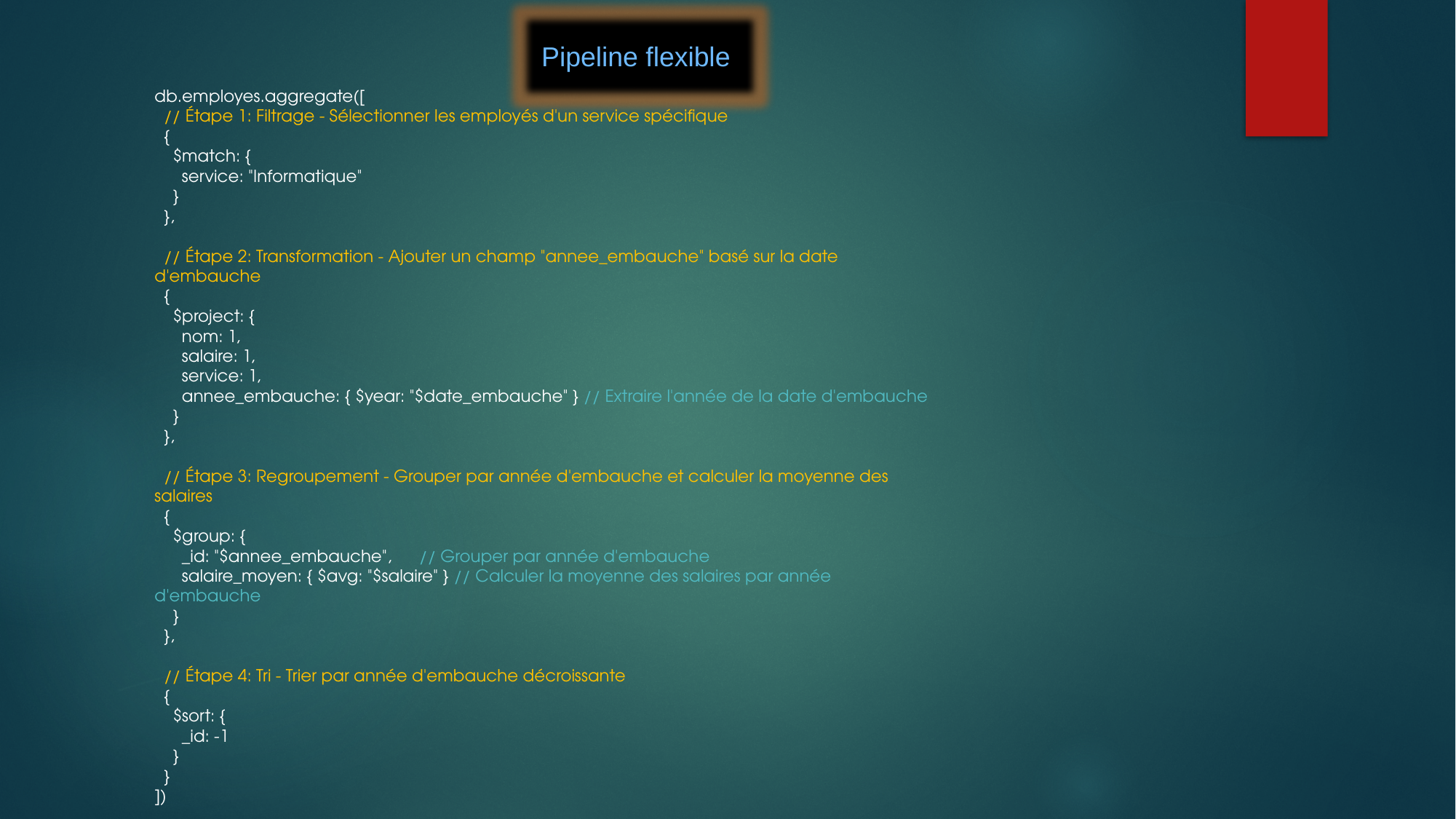

Pipeline flexible
db.employes.aggregate([
  // Étape 1: Filtrage - Sélectionner les employés d'un service spécifique
  {
    $match: {
      service: "Informatique"
    }
  },

  // Étape 2: Transformation - Ajouter un champ "annee_embauche" basé sur la date d'embauche
  {
    $project: {
      nom: 1,
      salaire: 1,
      service: 1,
      annee_embauche: { $year: "$date_embauche" } // Extraire l'année de la date d'embauche
    }
  },

  // Étape 3: Regroupement - Grouper par année d'embauche et calculer la moyenne des salaires
  {
    $group: {
      _id: "$annee_embauche",      // Grouper par année d'embauche
      salaire_moyen: { $avg: "$salaire" } // Calculer la moyenne des salaires par année d'embauche
    }
  },

  // Étape 4: Tri - Trier par année d'embauche décroissante
  {
    $sort: {
      _id: -1
    }
  }
])